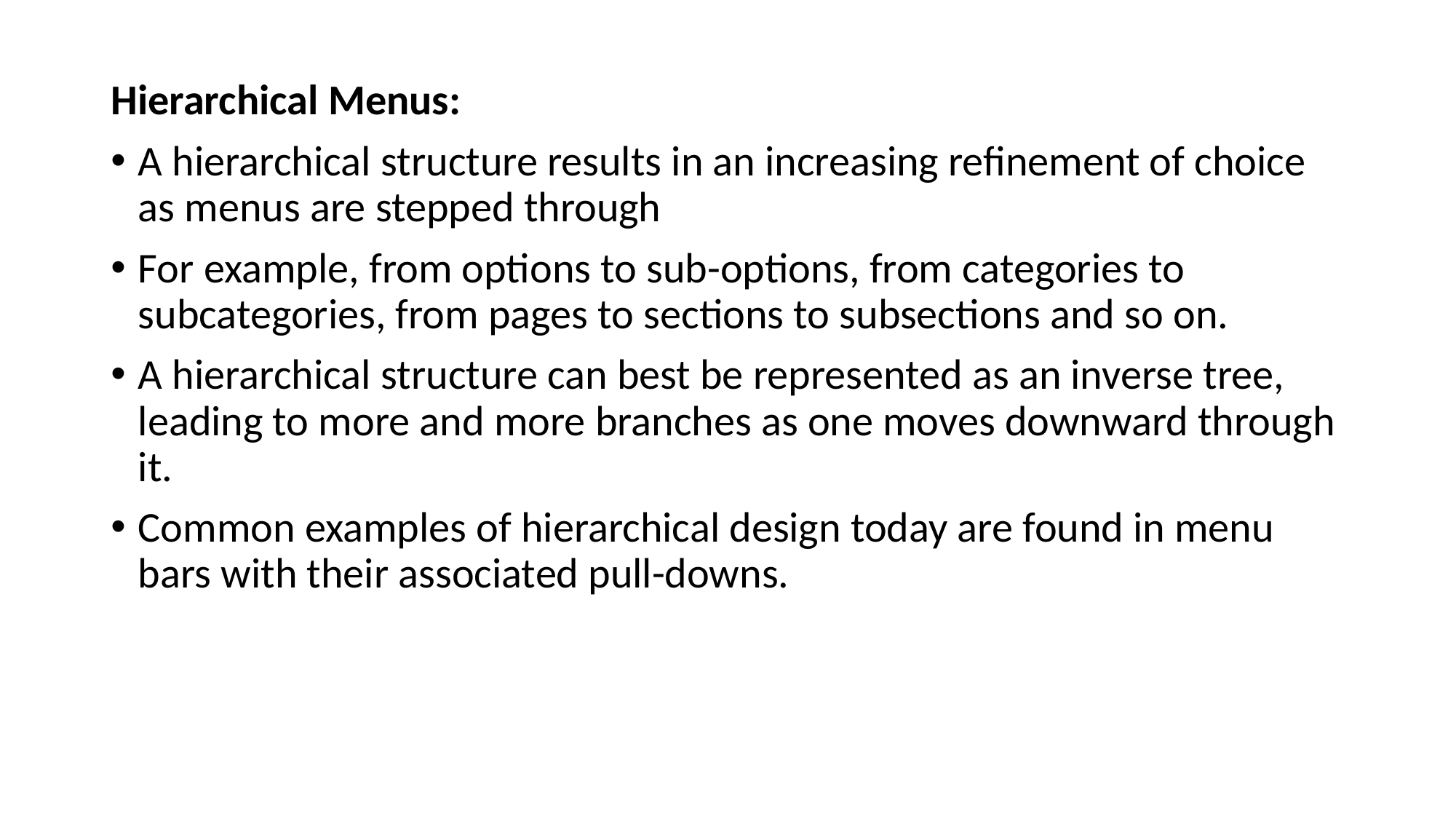

Hierarchical Menus:
A hierarchical structure results in an increasing refinement of choice as menus are stepped through
For example, from options to sub-options, from categories to subcategories, from pages to sections to subsections and so on.
A hierarchical structure can best be represented as an inverse tree, leading to more and more branches as one moves downward through it.
Common examples of hierarchical design today are found in menu bars with their associated pull-downs.